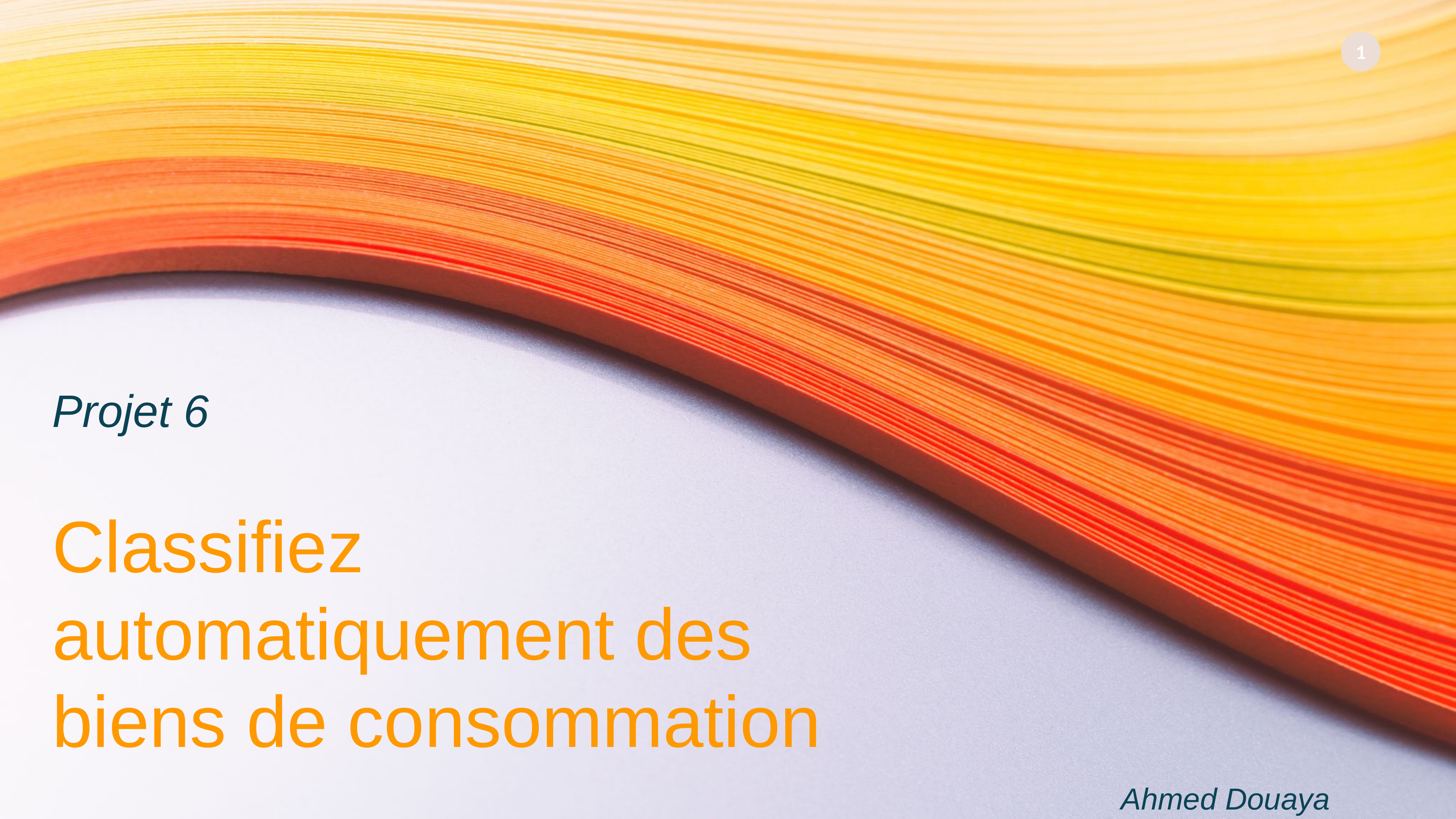

Projet 6
Classifiez automatiquement des biens de consommation
Ahmed Douaya